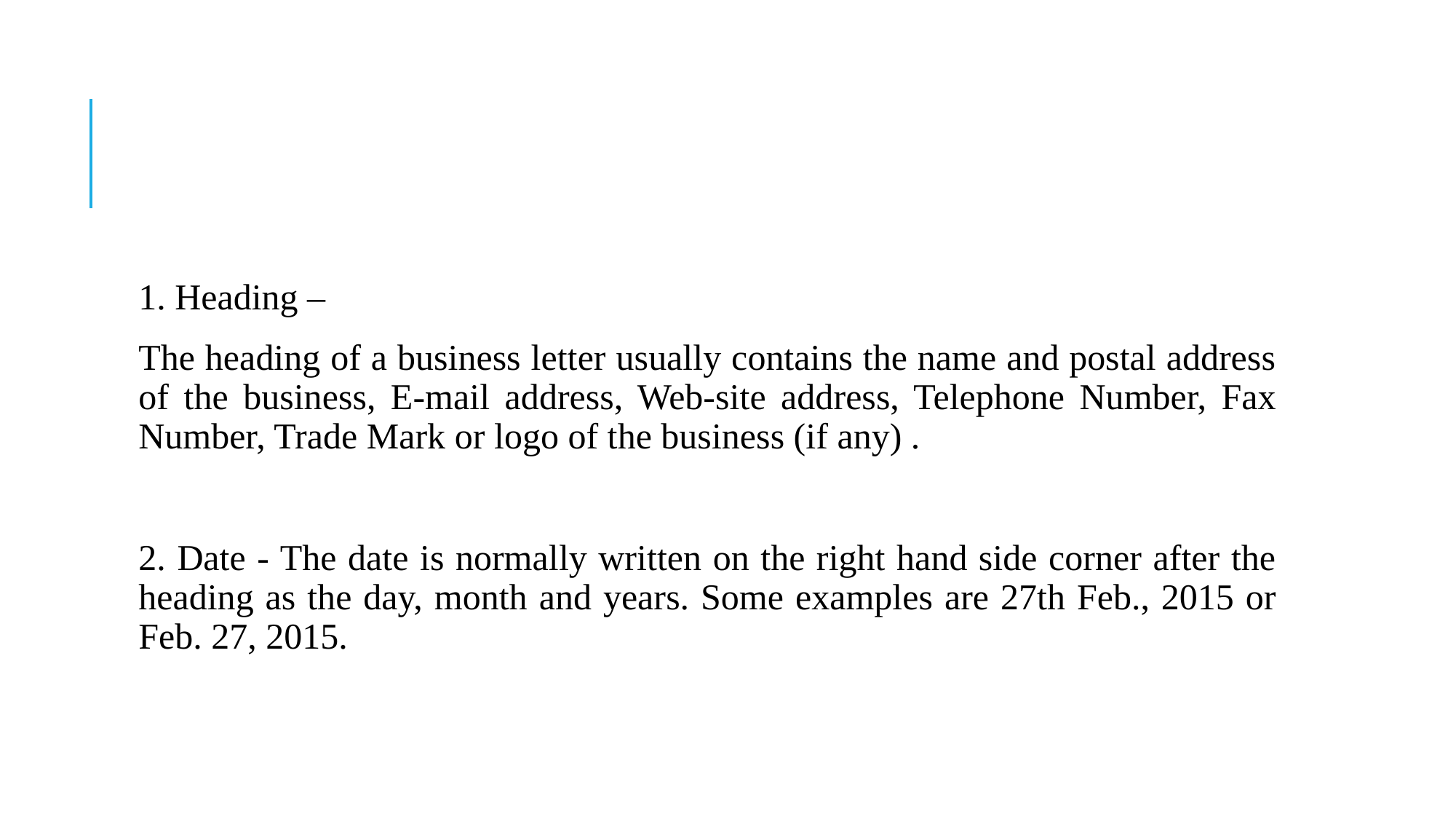

#
1. Heading –
The heading of a business letter usually contains the name and postal address of the business, E-mail address, Web-site address, Telephone Number, Fax Number, Trade Mark or logo of the business (if any) .

2. Date - The date is normally written on the right hand side corner after the heading as the day, month and years. Some examples are 27th Feb., 2015 or Feb. 27, 2015.